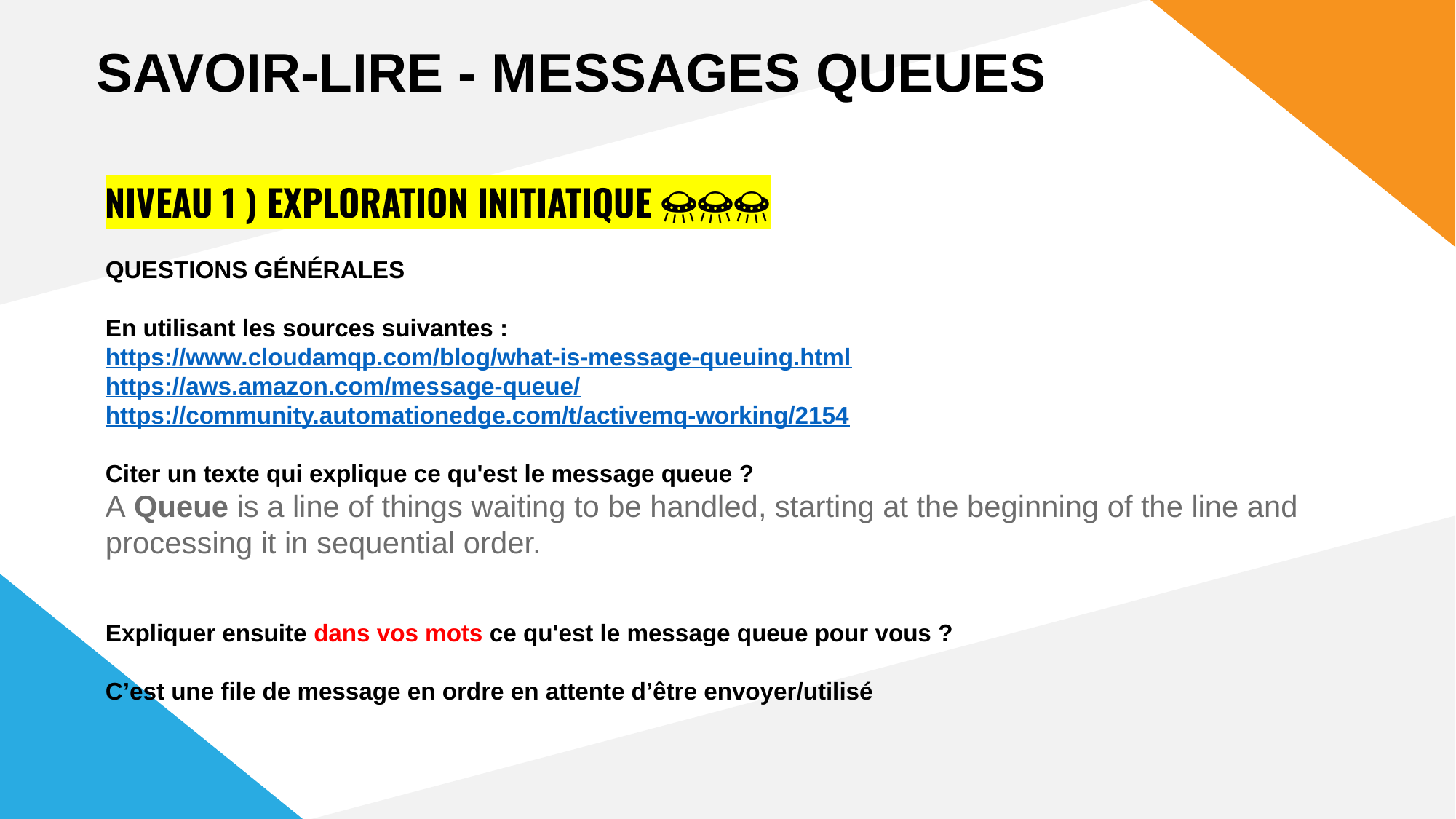

SAVOIR-LIRE - MESSAGES QUEUES
NIVEAU 1 ) EXPLORATION INITIATIQUE 🛸🛸🛸

QUESTIONS GÉNÉRALES

En utilisant les sources suivantes :
https://www.cloudamqp.com/blog/what-is-message-queuing.html
https://aws.amazon.com/message-queue/
https://community.automationedge.com/t/activemq-working/2154

Citer un texte qui explique ce qu'est le message queue ?
A Queue is a line of things waiting to be handled, starting at the beginning of the line and processing it in sequential order.

Expliquer ensuite dans vos mots ce qu'est le message queue pour vous ?

C’est une file de message en ordre en attente d’être envoyer/utilisé